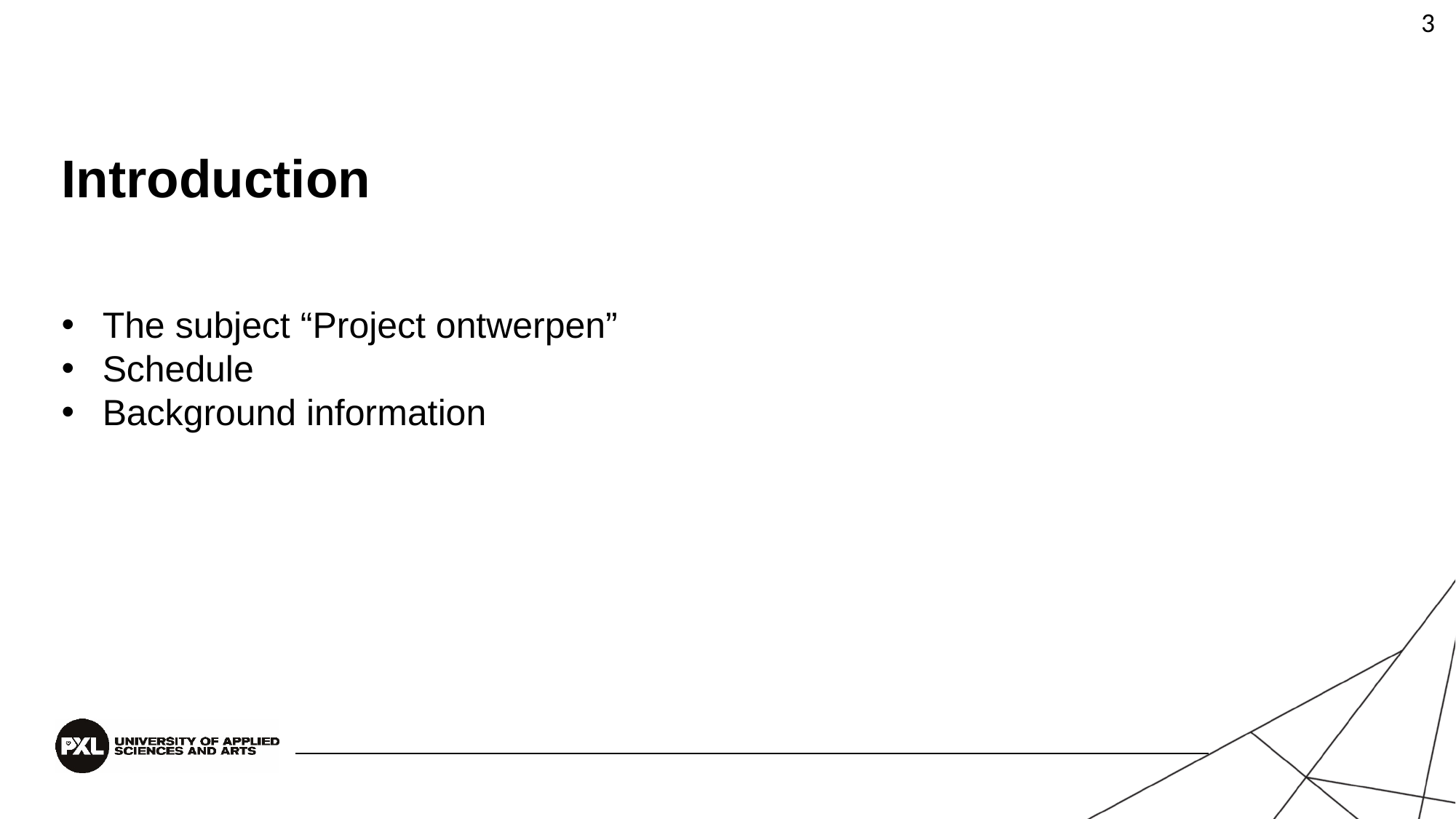

3
# Introduction
The subject “Project ontwerpen”
Schedule
Background information